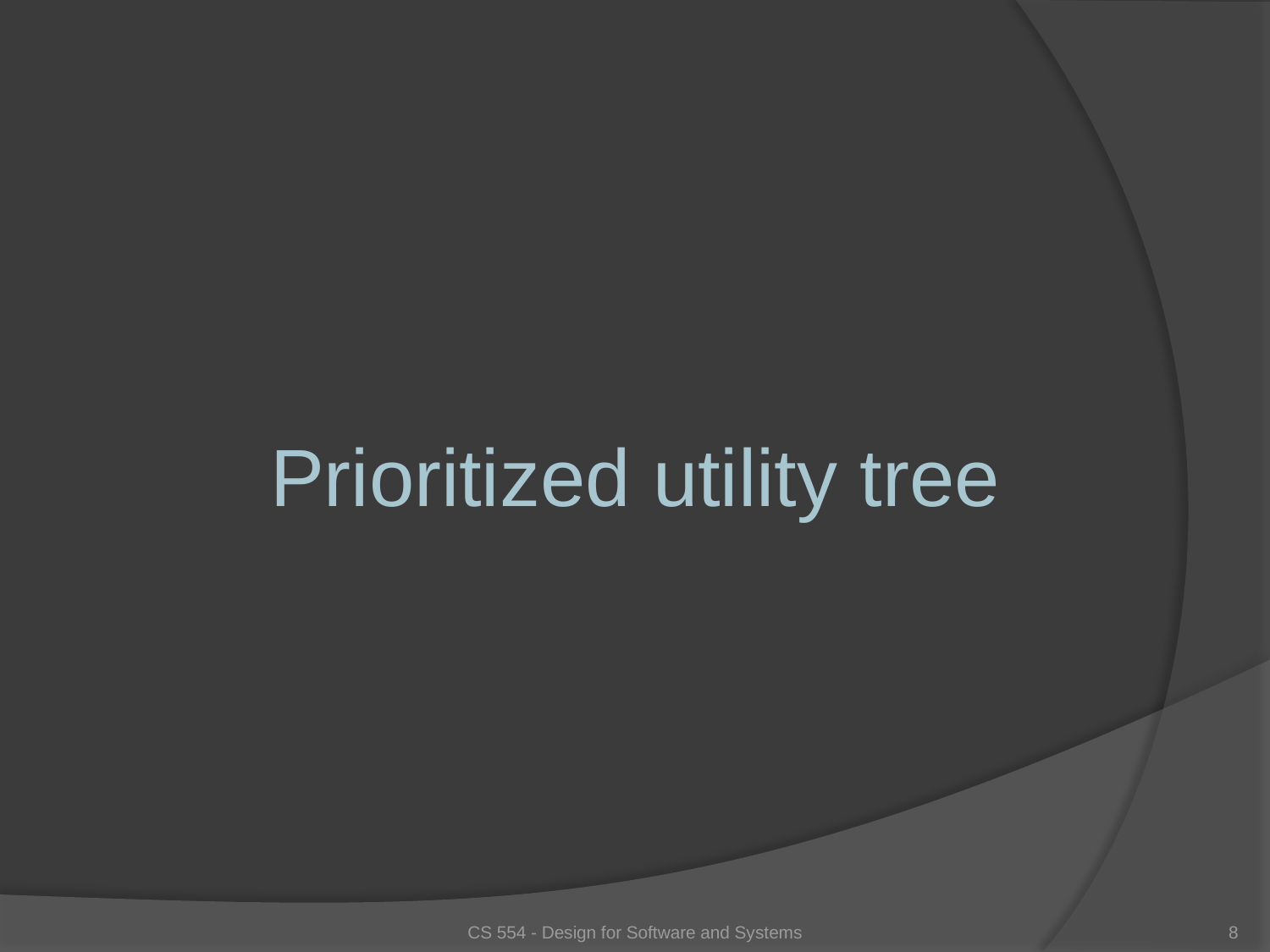

# Prioritized utility tree
CS 554 - Design for Software and Systems
8